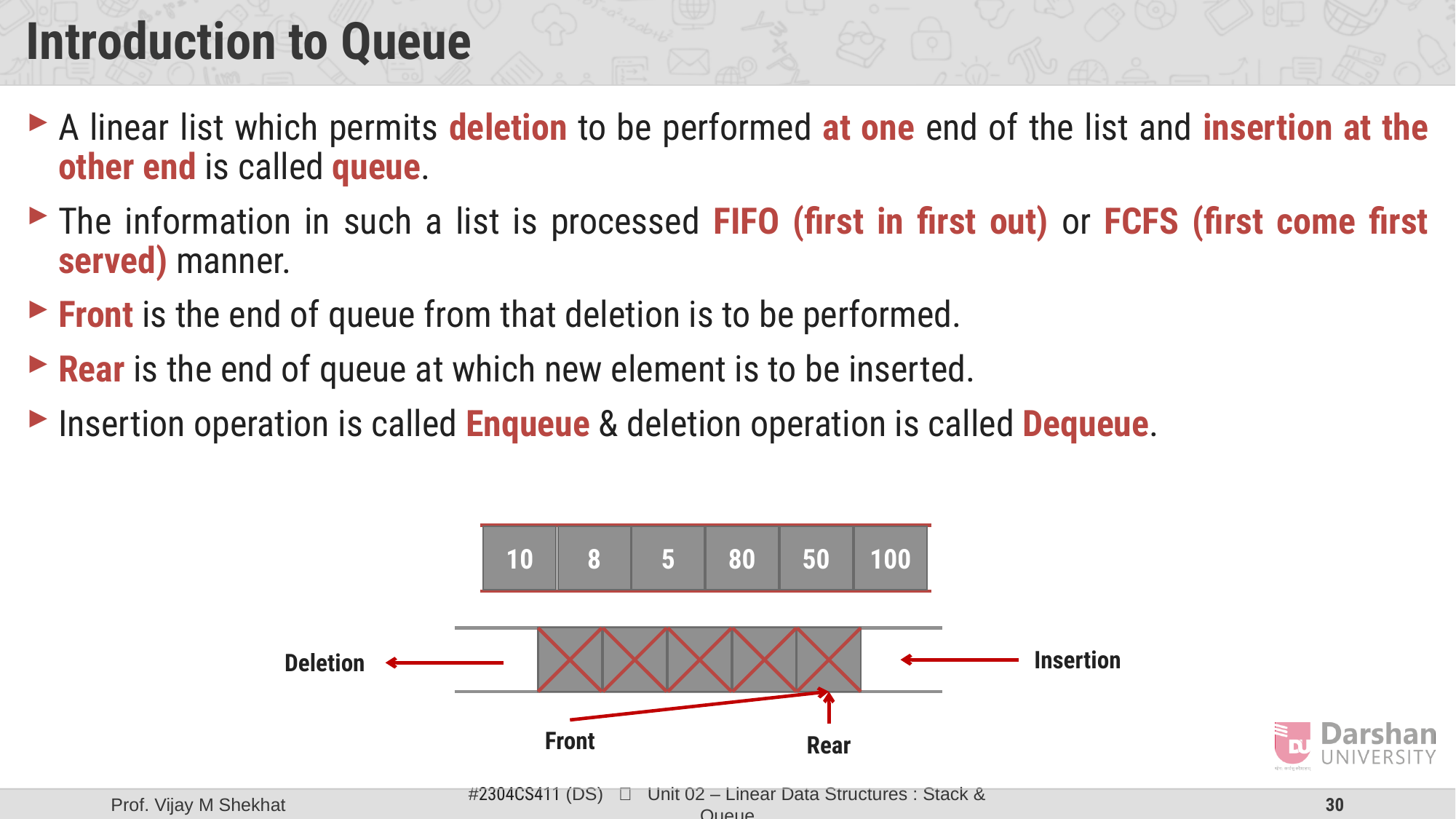

# Introduction to Queue
A linear list which permits deletion to be performed at one end of the list and insertion at the other end is called queue.
The information in such a list is processed FIFO (first in first out) or FCFS (first come first served) manner.
Front is the end of queue from that deletion is to be performed.
Rear is the end of queue at which new element is to be inserted.
Insertion operation is called Enqueue & deletion operation is called Dequeue.

10
8
5
80
50
100

Insertion
Deletion
Front
Rear